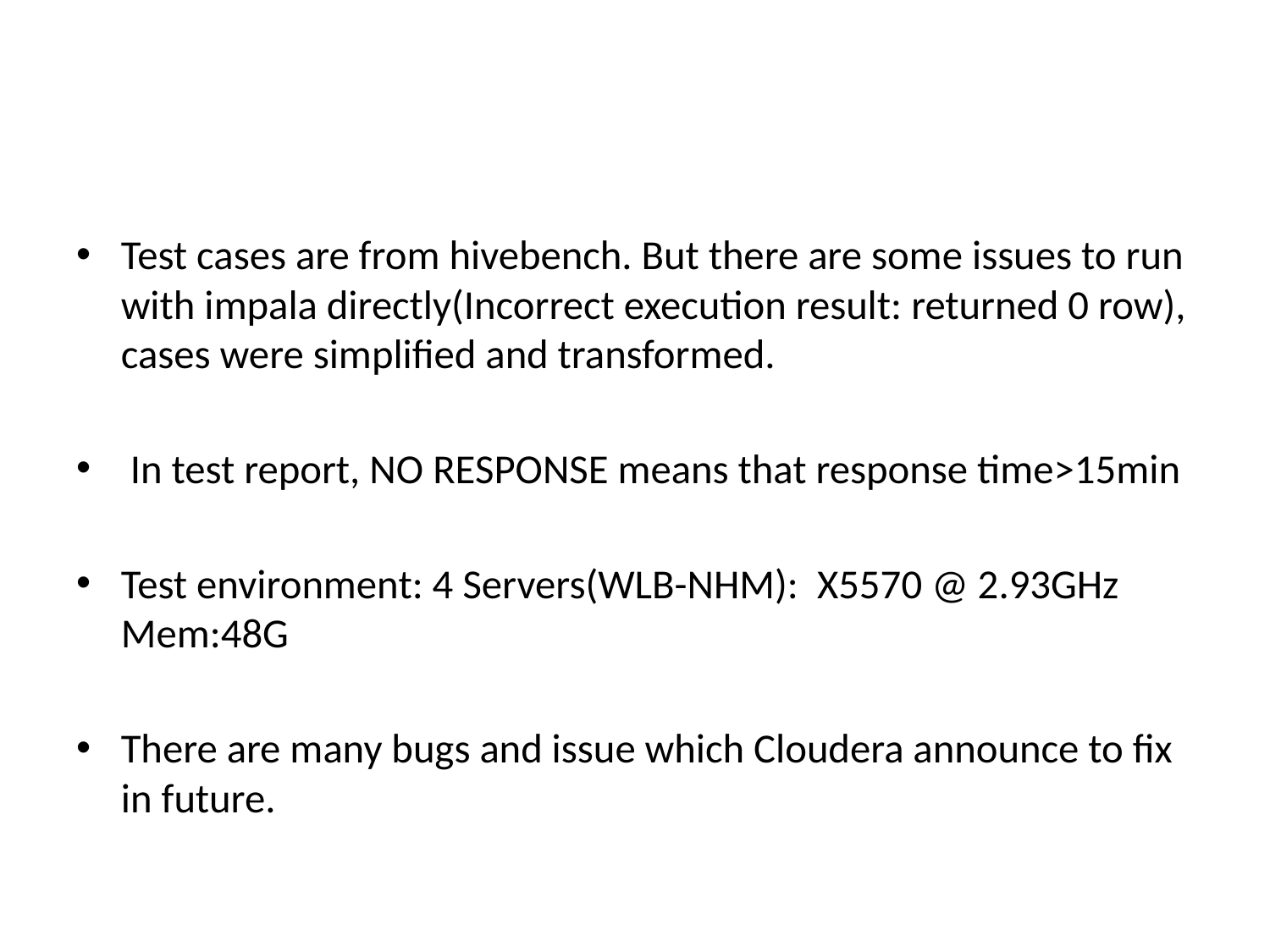

Test cases are from hivebench. But there are some issues to run with impala directly(Incorrect execution result: returned 0 row), cases were simplified and transformed.

 In test report, NO RESPONSE means that response time>15min

Test environment: 4 Servers(WLB-NHM):  X5570 @ 2.93GHz Mem:48G

There are many bugs and issue which Cloudera announce to fix in future.